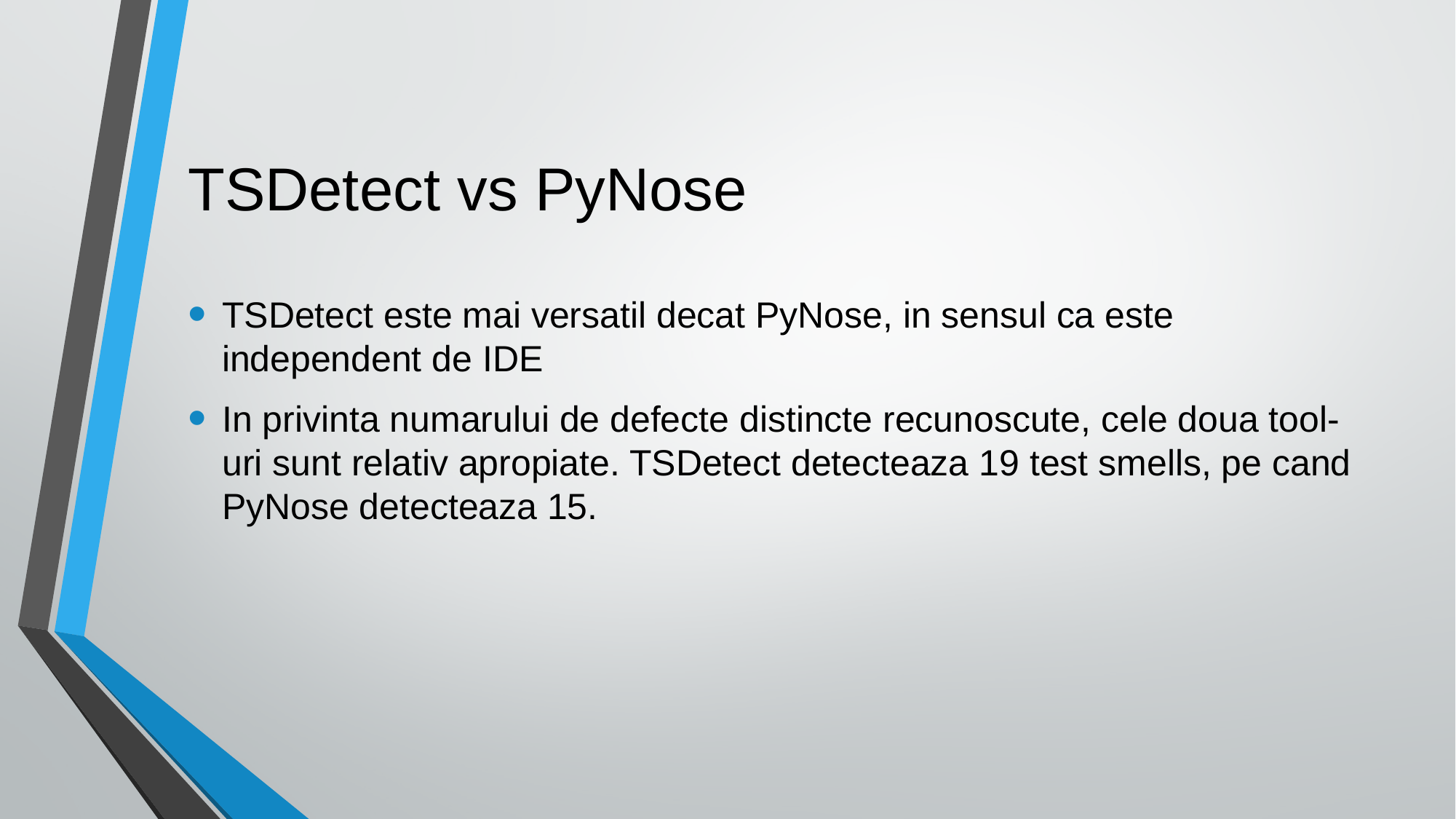

# TSDetect vs PyNose
TSDetect este mai versatil decat PyNose, in sensul ca este independent de IDE
In privinta numarului de defecte distincte recunoscute, cele doua tool-uri sunt relativ apropiate. TSDetect detecteaza 19 test smells, pe cand PyNose detecteaza 15.